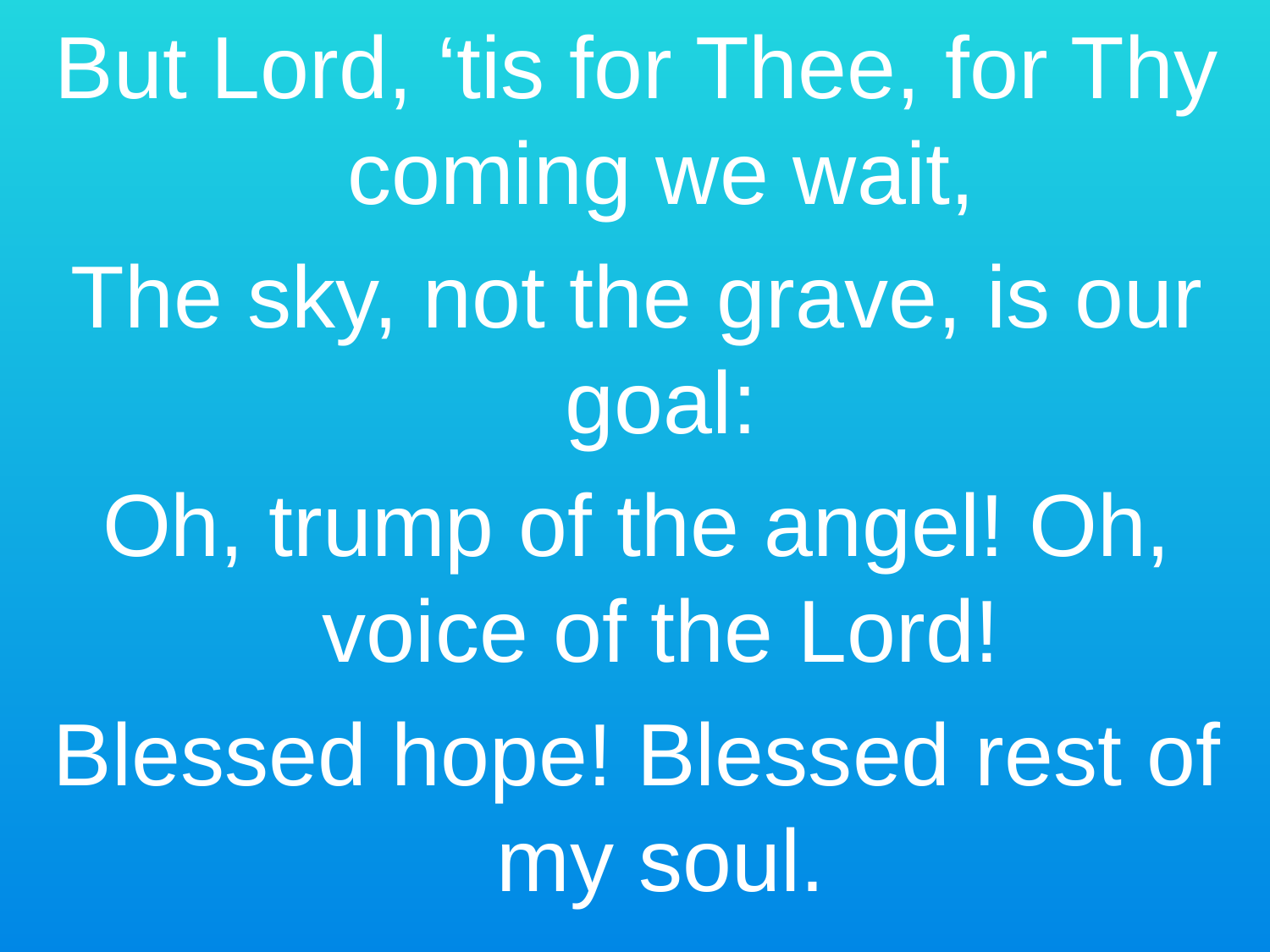

But Lord, ‘tis for Thee, for Thy coming we wait,
The sky, not the grave, is our goal:
Oh, trump of the angel! Oh, voice of the Lord!
Blessed hope! Blessed rest of my soul.